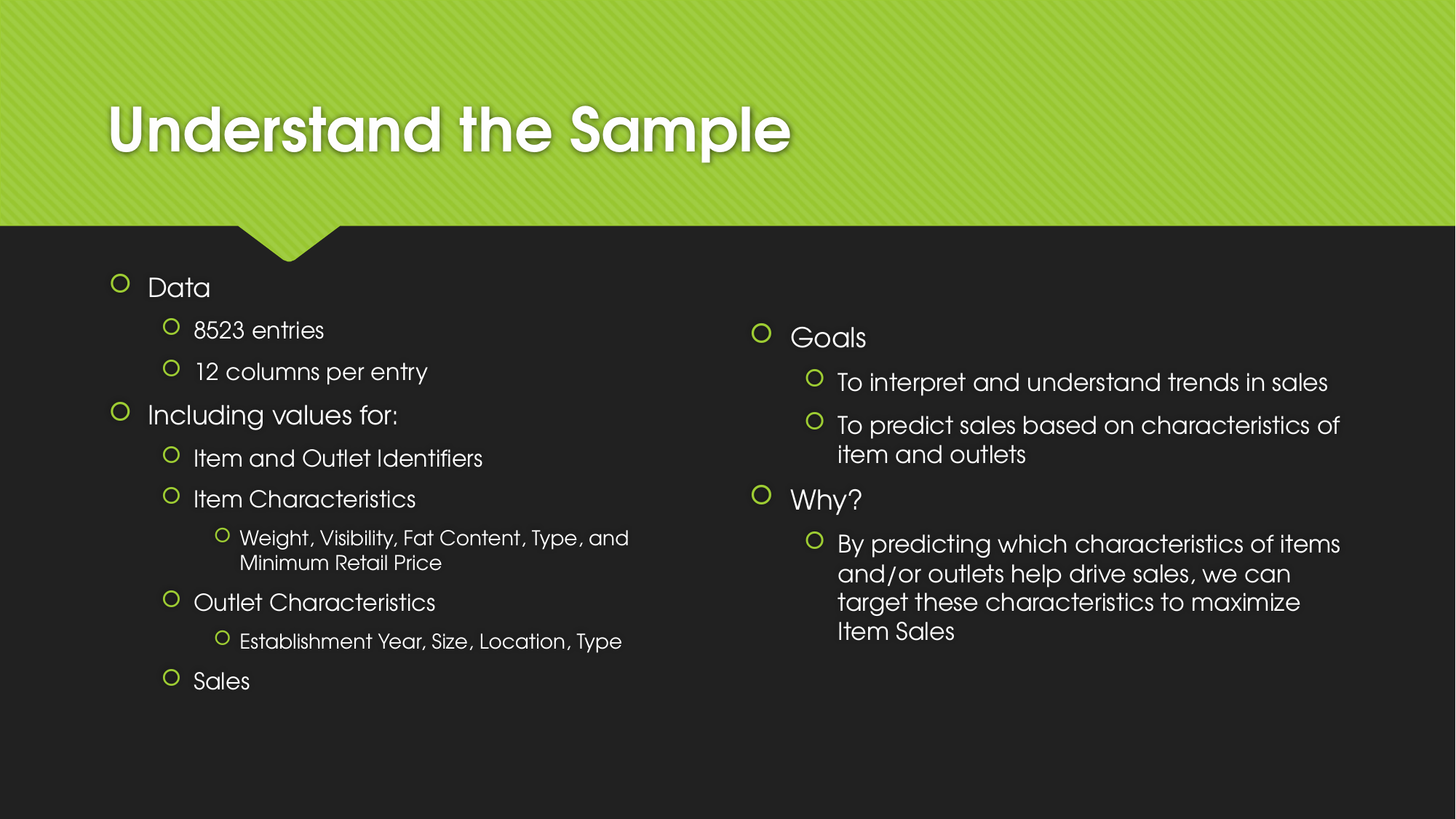

# Understand the Sample
Data
8523 entries
12 columns per entry
Including values for:
Item and Outlet Identifiers
Item Characteristics
Weight, Visibility, Fat Content, Type, and Minimum Retail Price
Outlet Characteristics
Establishment Year, Size, Location, Type
Sales
Goals
To interpret and understand trends in sales
To predict sales based on characteristics of item and outlets
Why?
By predicting which characteristics of items and/or outlets help drive sales, we can target these characteristics to maximize Item Sales